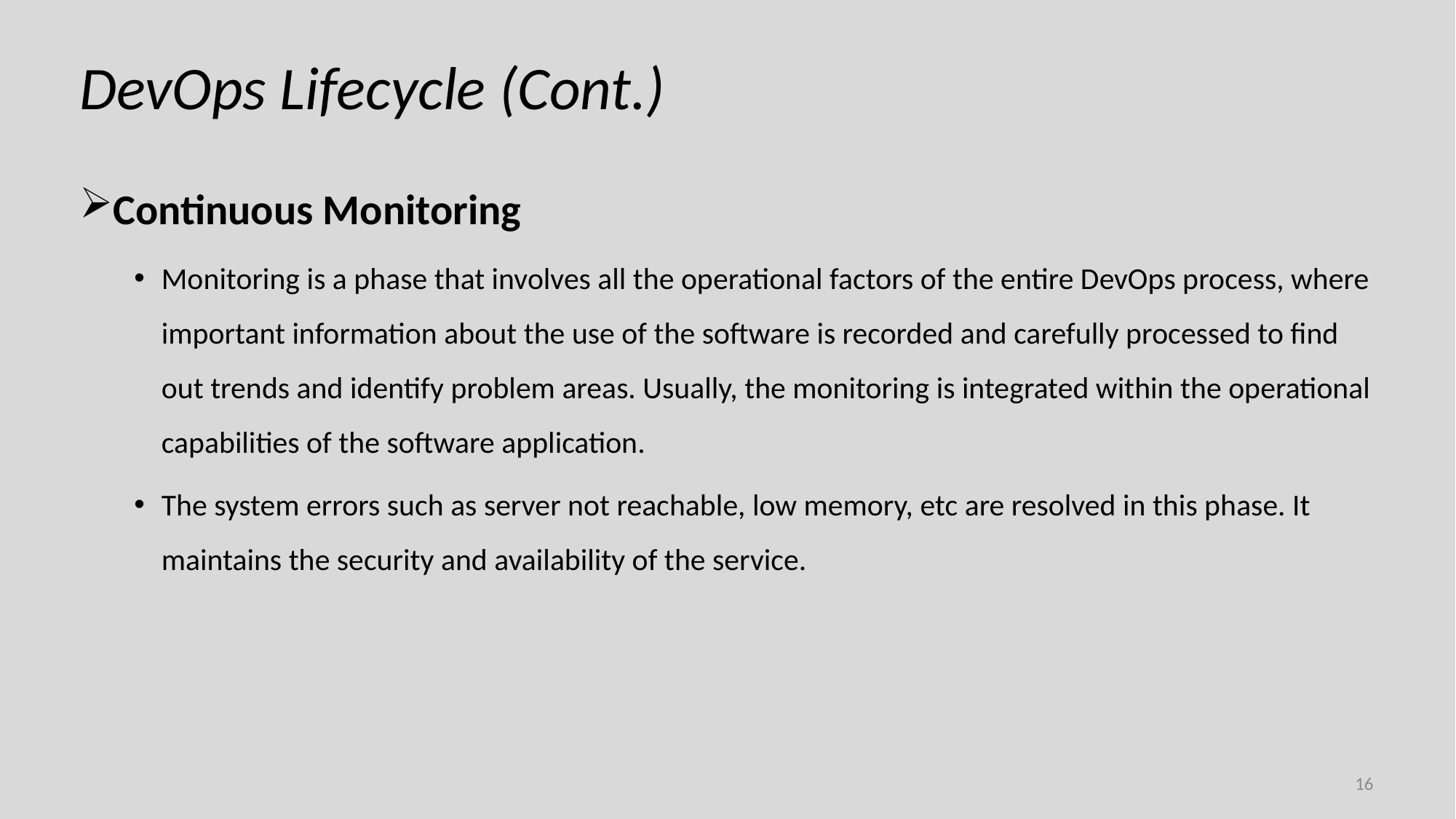

# DevOps Lifecycle (Cont.)
Continuous Monitoring
Monitoring is a phase that involves all the operational factors of the entire DevOps process, where important information about the use of the software is recorded and carefully processed to find out trends and identify problem areas. Usually, the monitoring is integrated within the operational capabilities of the software application.
The system errors such as server not reachable, low memory, etc are resolved in this phase. It maintains the security and availability of the service.

16